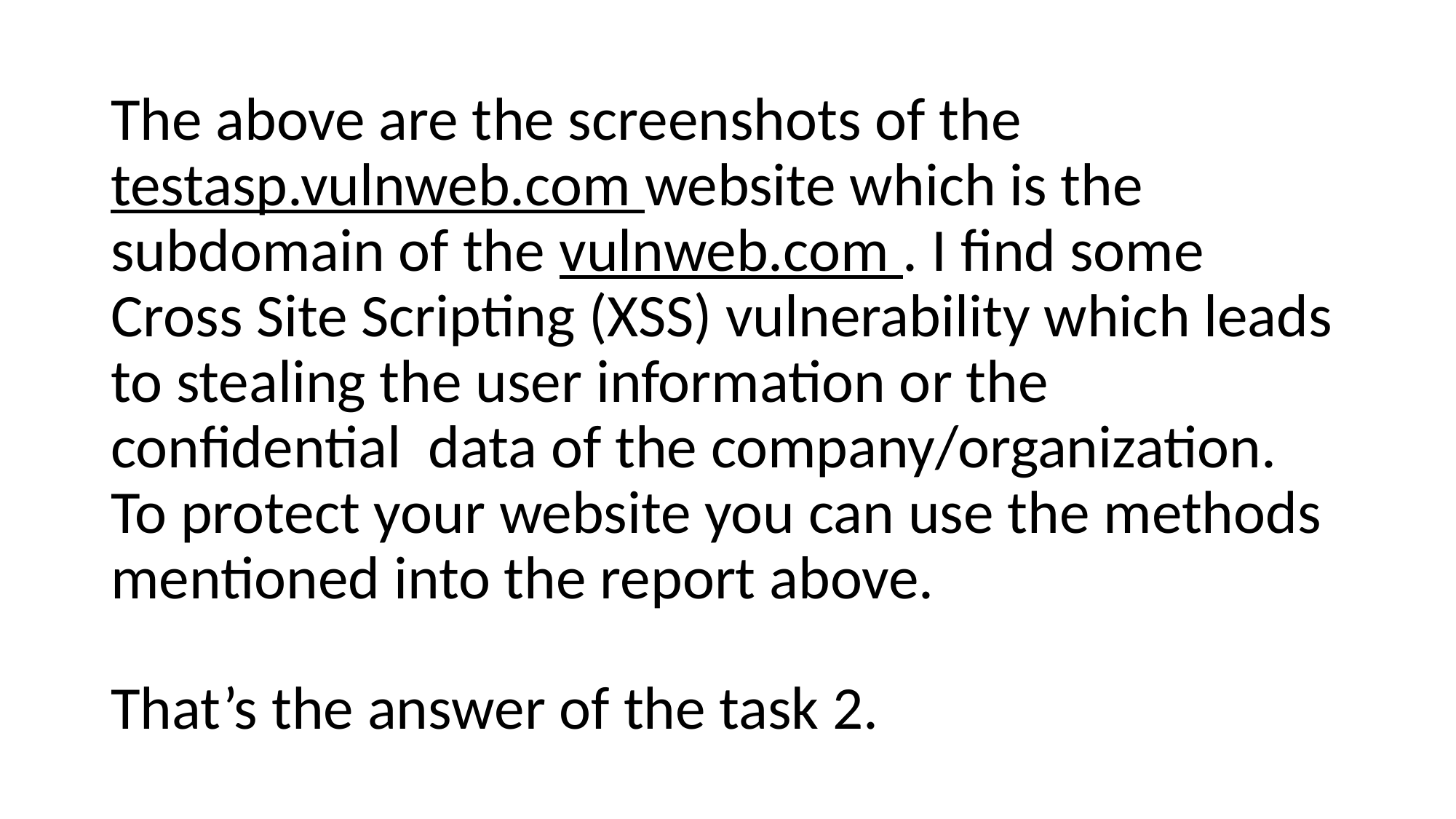

# The above are the screenshots of the testasp.vulnweb.com website which is the subdomain of the vulnweb.com . I find some Cross Site Scripting (XSS) vulnerability which leads to stealing the user information or the confidential  data of the company/organization. To protect your website you can use the methods mentioned into the report above. That’s the answer of the task 2.